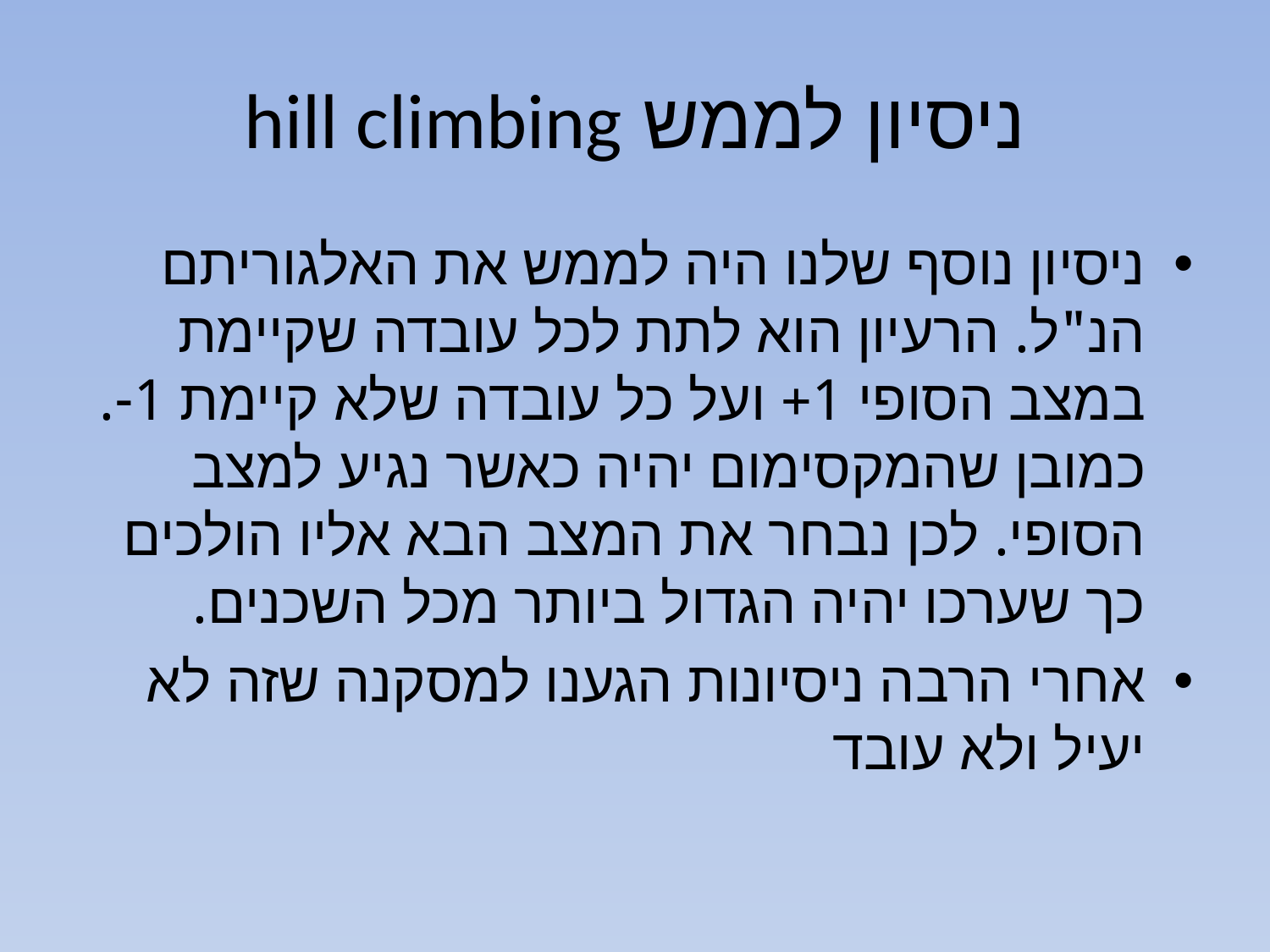

# ניסיון לממש hill climbing
ניסיון נוסף שלנו היה לממש את האלגוריתם הנ"ל. הרעיון הוא לתת לכל עובדה שקיימת במצב הסופי 1+ ועל כל עובדה שלא קיימת 1-. כמובן שהמקסימום יהיה כאשר נגיע למצב הסופי. לכן נבחר את המצב הבא אליו הולכים כך שערכו יהיה הגדול ביותר מכל השכנים.
אחרי הרבה ניסיונות הגענו למסקנה שזה לא יעיל ולא עובד